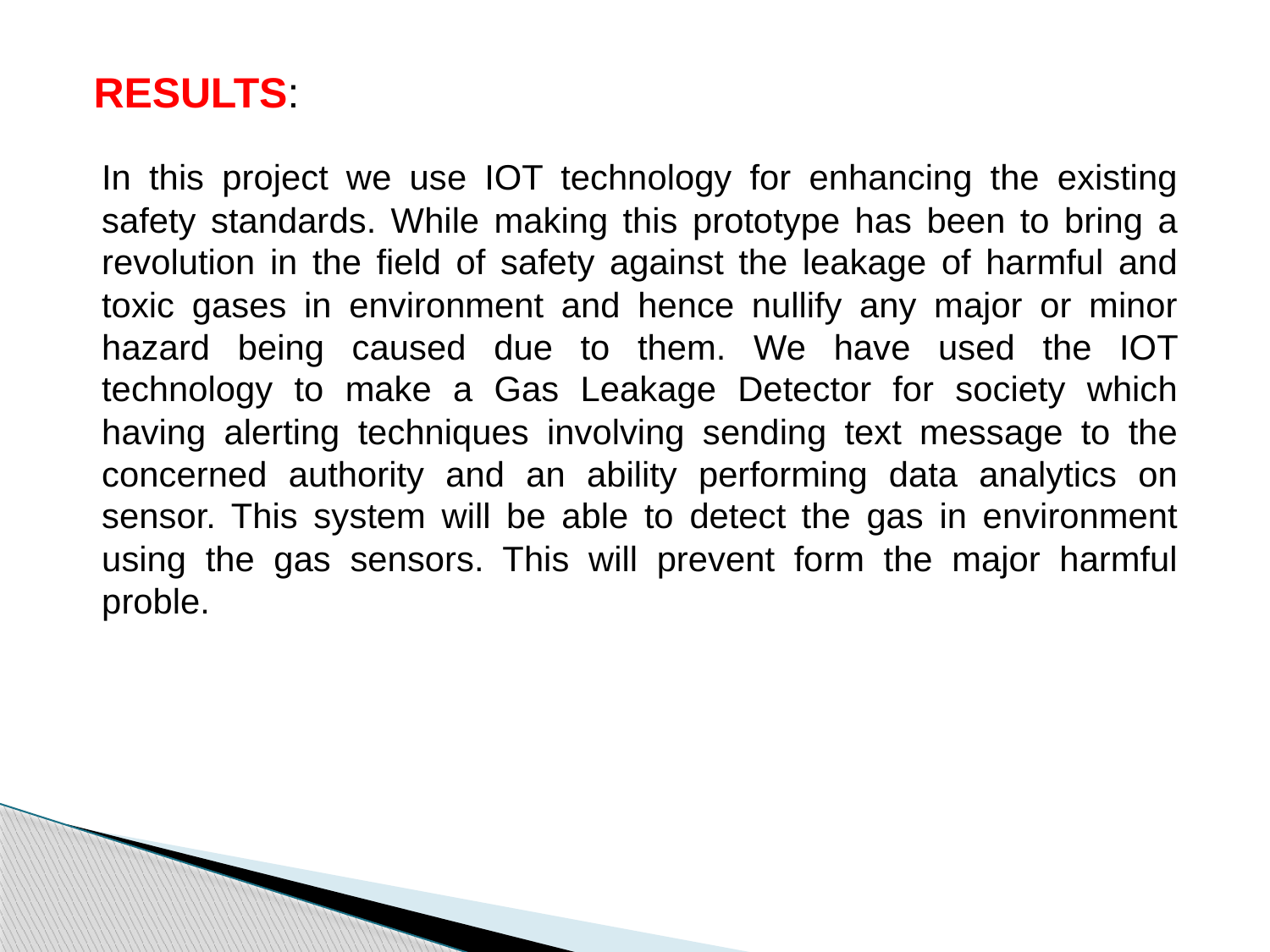

RESULTS:
In this project we use IOT technology for enhancing the existing safety standards. While making this prototype has been to bring a revolution in the field of safety against the leakage of harmful and toxic gases in environment and hence nullify any major or minor hazard being caused due to them. We have used the IOT technology to make a Gas Leakage Detector for society which having alerting techniques involving sending text message to the concerned authority and an ability performing data analytics on sensor. This system will be able to detect the gas in environment using the gas sensors. This will prevent form the major harmful proble.